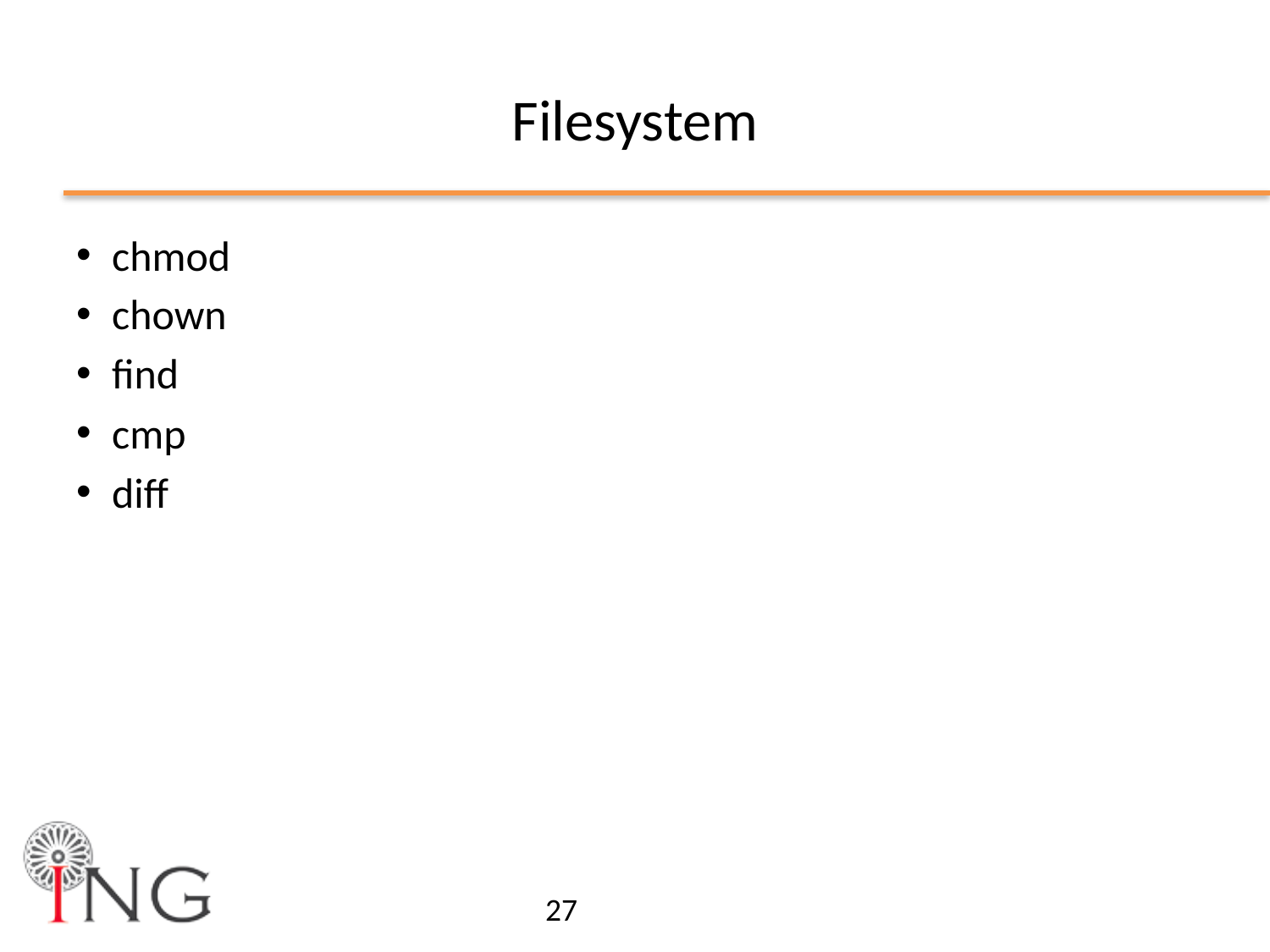

# Filesystem
chmod
chown
find
cmp
diff

27